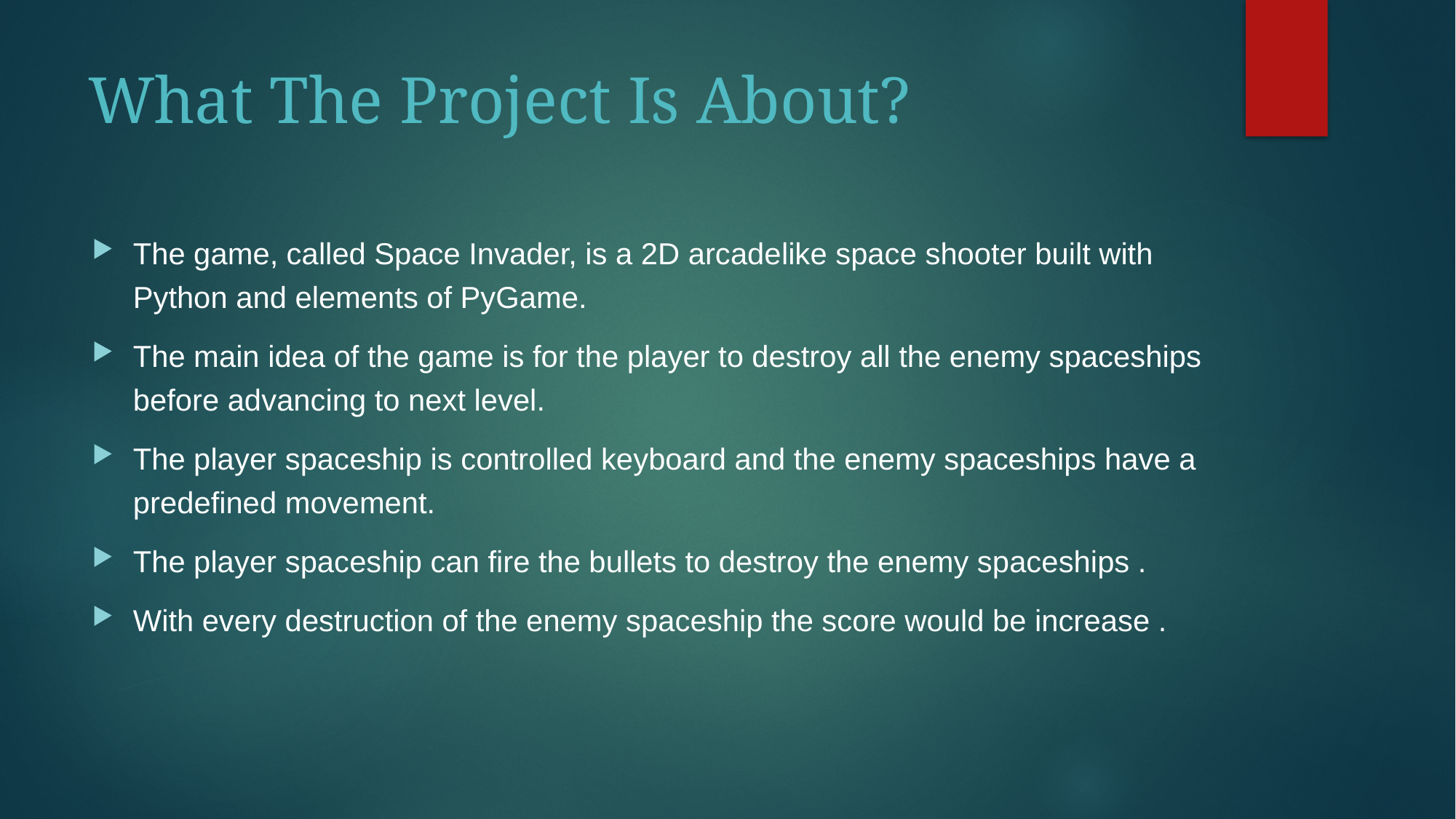

# What The Project Is About?
The game, called Space Invader, is a 2D arcade­like space shooter built with Python and elements of PyGame.
The main idea of the game is for the player to destroy all the enemy spaceships before advancing to next level.
The player spaceship is controlled keyboard and the enemy spaceships have a predefined movement.
The player spaceship can fire the bullets to destroy the enemy spaceships .
With every destruction of the enemy spaceship the score would be increase .